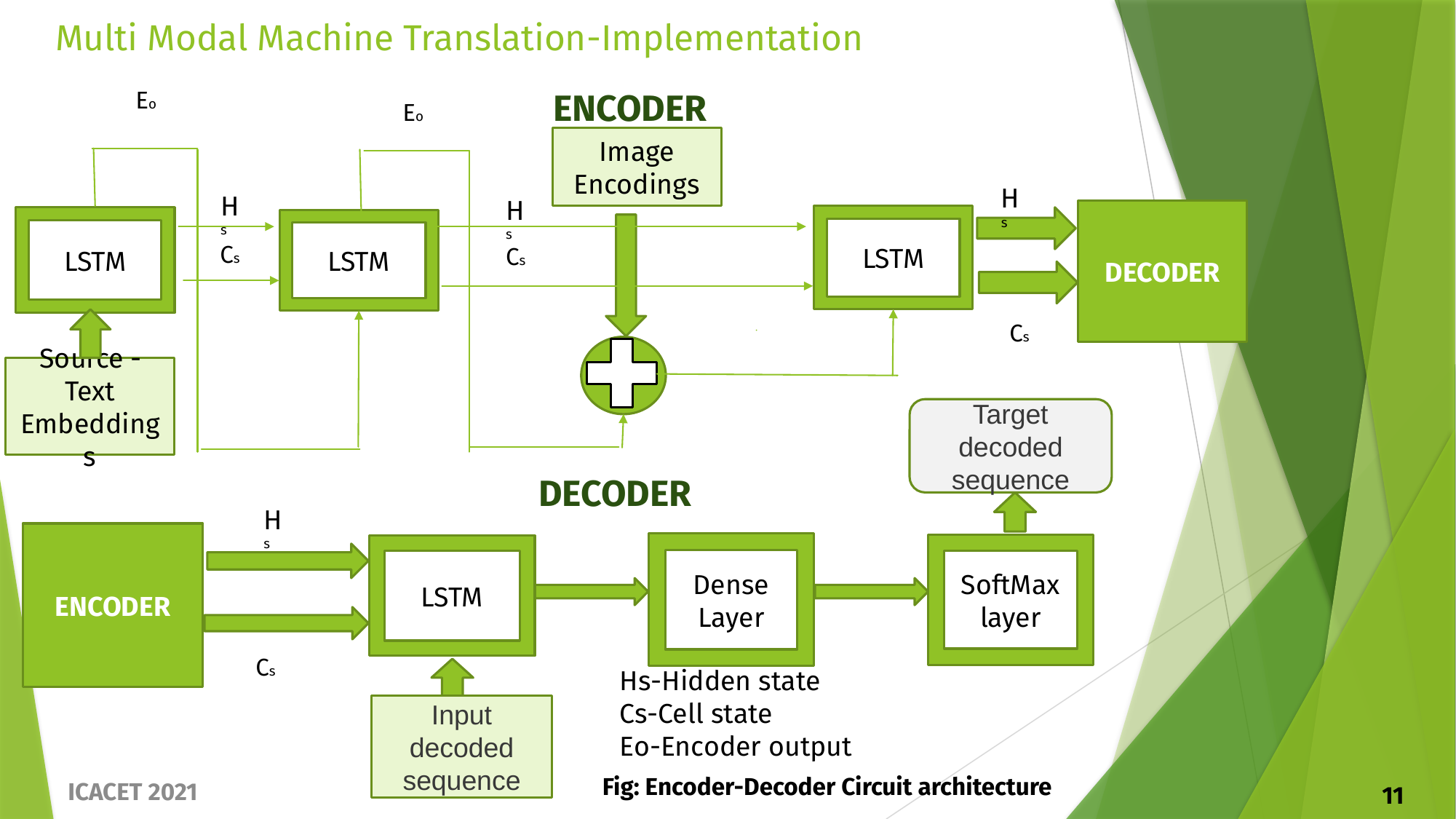

# Multi Modal Machine Translation-Implementation
ENCODER
Eo
Eo
Image Encodings
Hs

Hs
Hs
DECODER
LSTM
LSTM
LSTM

Cs
Cs

Cs

Source -Text Embeddings
Target decoded sequence
DECODER

Hs
ENCODER
Dense Layer
SoftMax layer

LSTM

Cs
Hs-Hidden state
Cs-Cell state
Eo-Encoder output

Input decoded sequence
Fig: Encoder-Decoder Circuit architecture
ICACET 2021
11